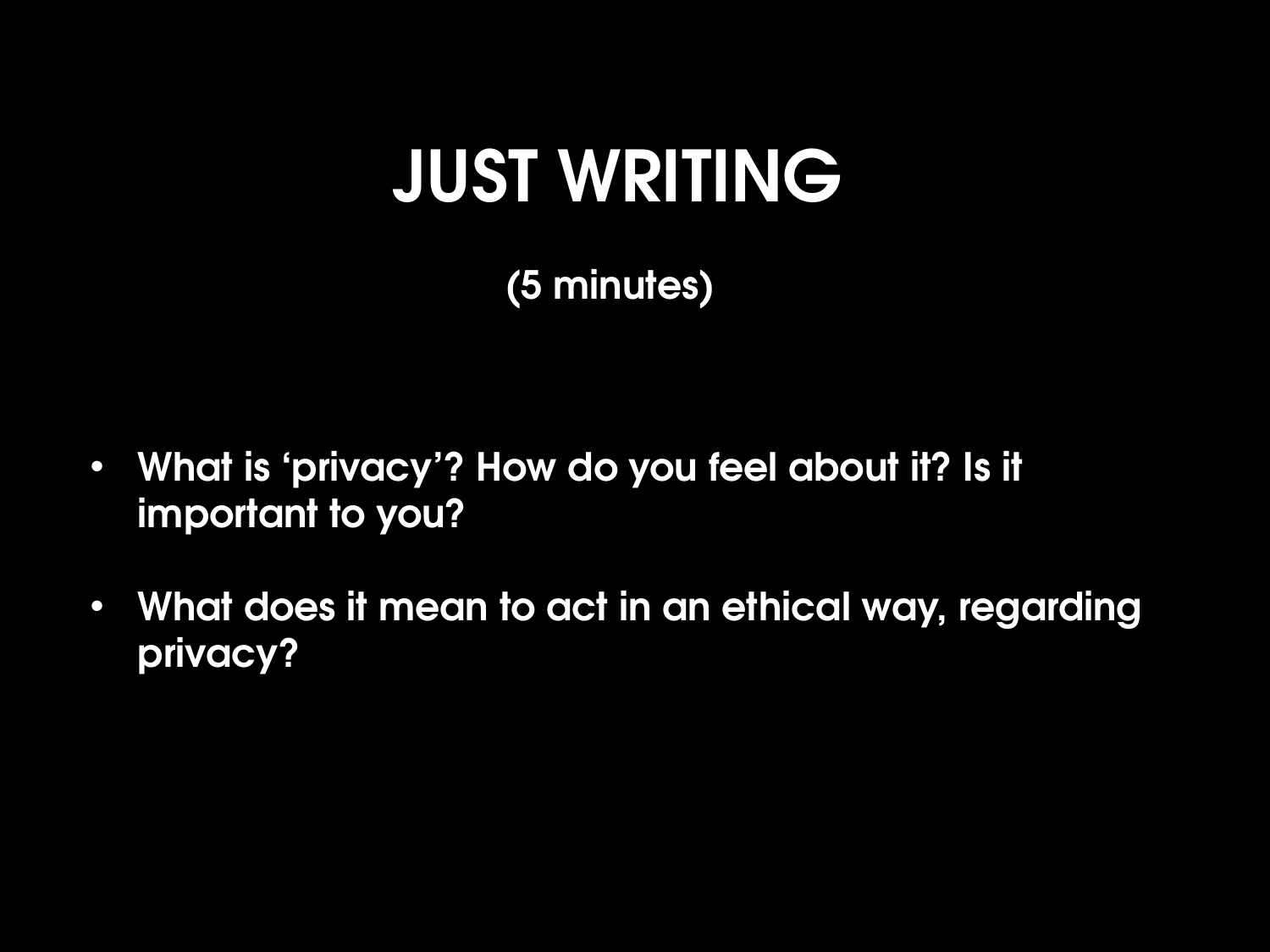

# Just writing
(5 minutes)

What is ‘privacy’? How do you feel about it? Is it important to you?

What does it mean to act in an ethical way, regarding privacy?